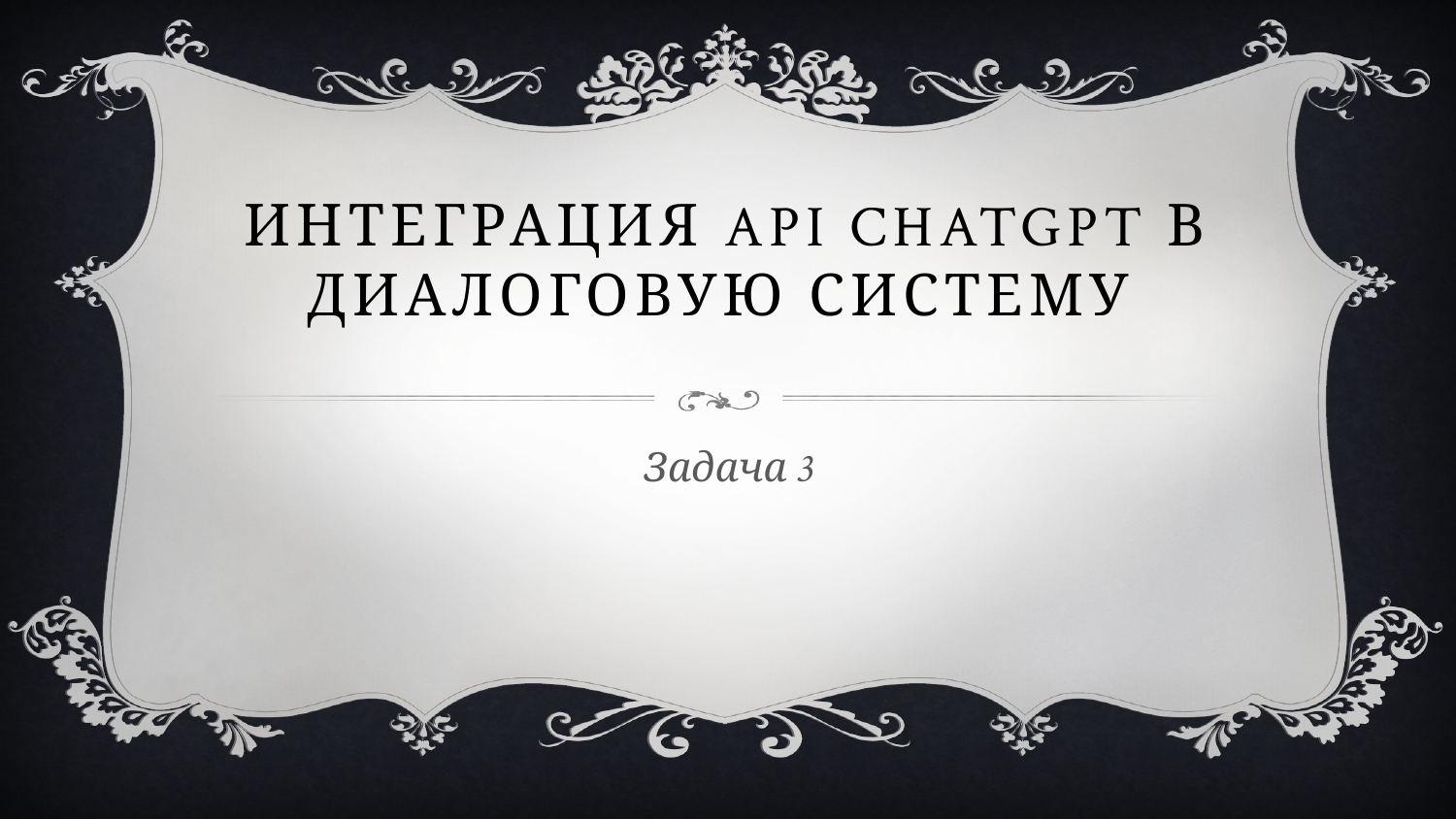

# Интеграция API chatgpt в диалоговую систему
Задача 3